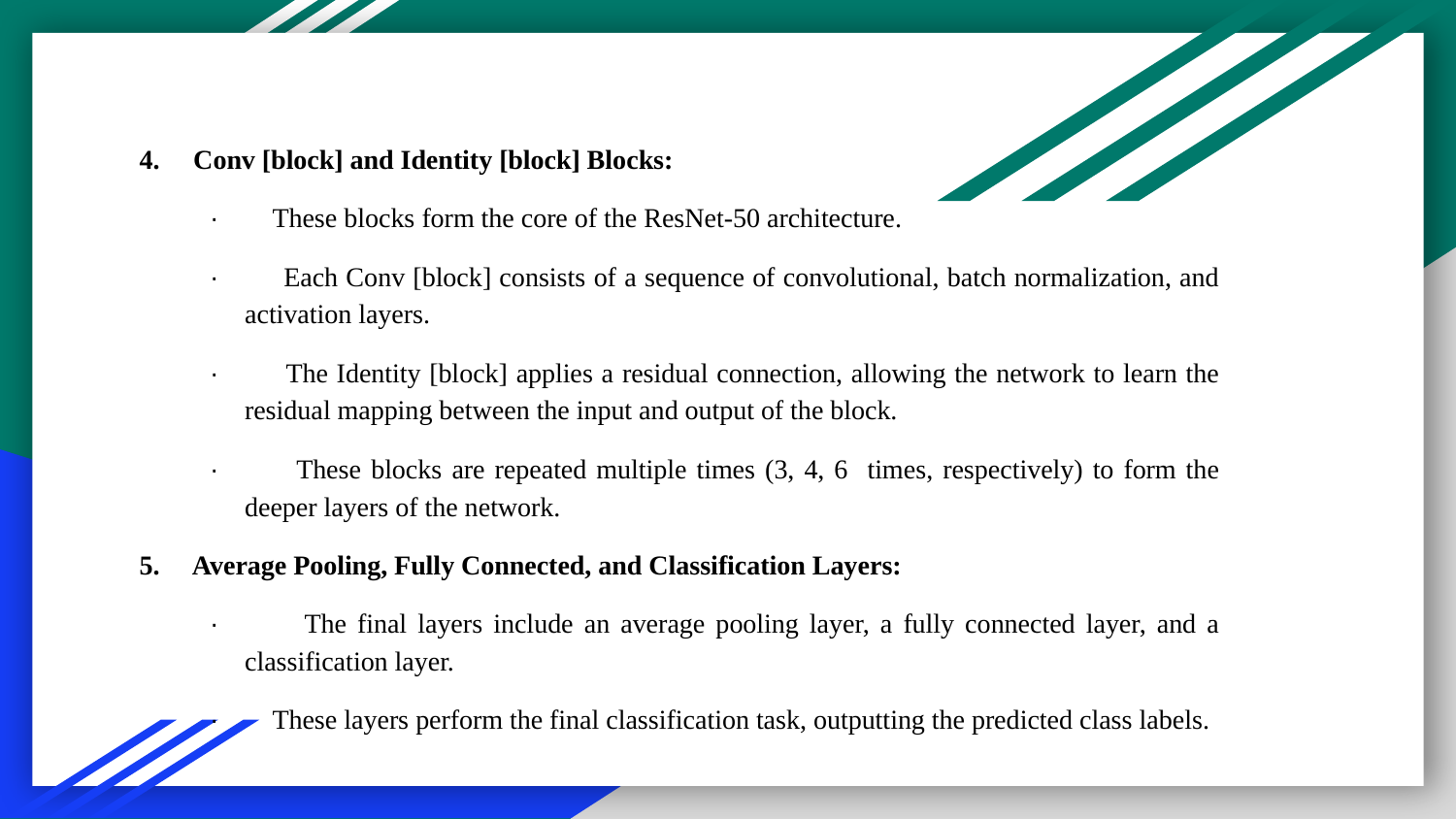

# 4.     Conv [block] and Identity [block] Blocks:
·        These blocks form the core of the ResNet-50 architecture.
·        Each Conv [block] consists of a sequence of convolutional, batch normalization, and activation layers.
·        The Identity [block] applies a residual connection, allowing the network to learn the residual mapping between the input and output of the block.
·        These blocks are repeated multiple times (3, 4, 6  times, respectively) to form the deeper layers of the network.
5.     Average Pooling, Fully Connected, and Classification Layers:
·        The final layers include an average pooling layer, a fully connected layer, and a classification layer.
·        These layers perform the final classification task, outputting the predicted class labels.